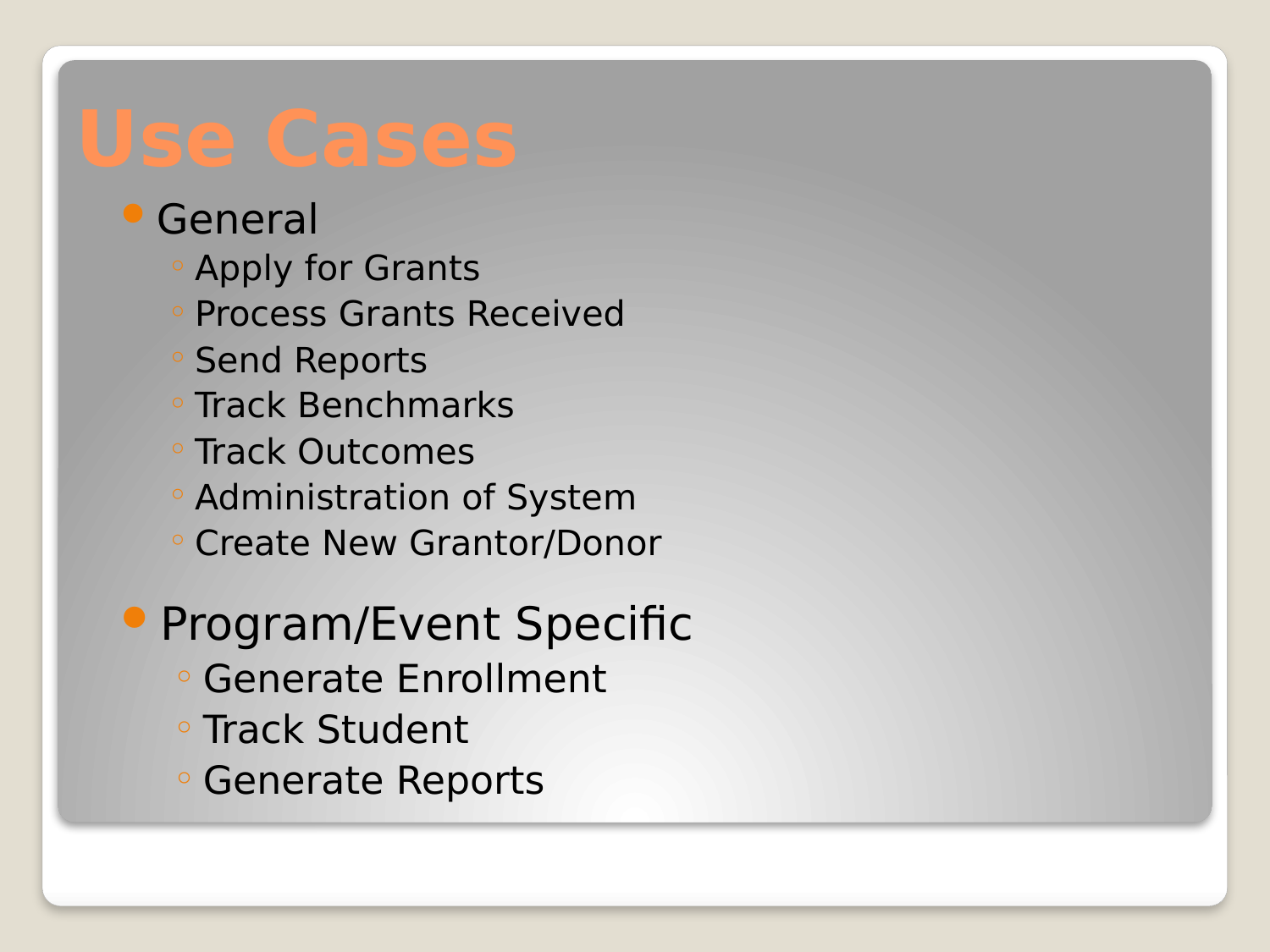

# Use Cases
General
Apply for Grants
Process Grants Received
Send Reports
Track Benchmarks
Track Outcomes
Administration of System
Create New Grantor/Donor

Program/Event Specific
Generate Enrollment
Track Student
Generate Reports